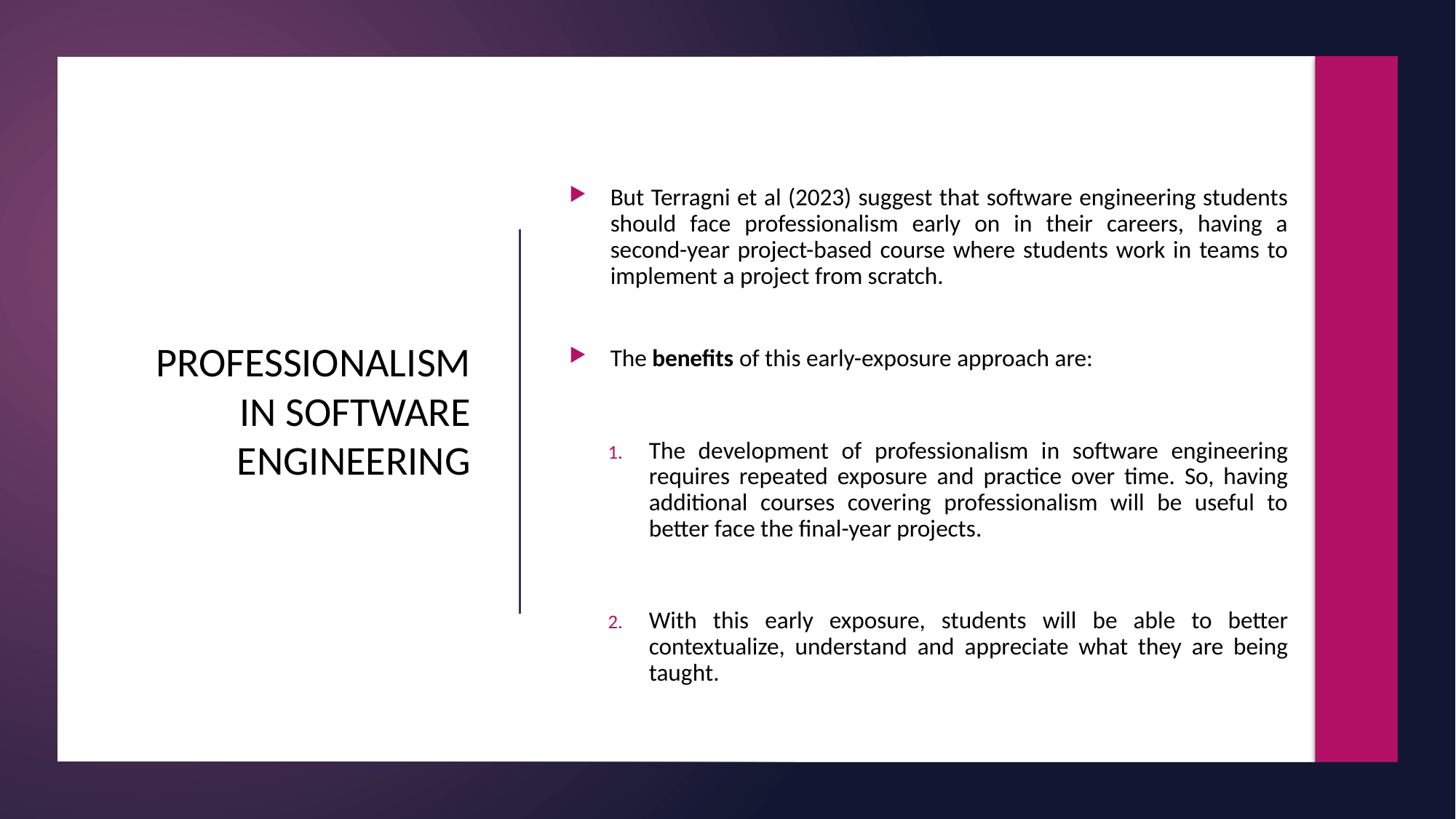

But Terragni et al (2023) suggest that software engineering students should face professionalism early on in their careers, having a second-year project-based course where students work in teams to implement a project from scratch.

The benefits of this early-exposure approach are:

The development of professionalism in software engineering requires repeated exposure and practice over time. So, having additional courses covering professionalism will be useful to better face the final-year projects.

With this early exposure, students will be able to better contextualize, understand and appreciate what they are being taught.
# PROFESSIONALISM IN SOFTWARE ENGINEERING